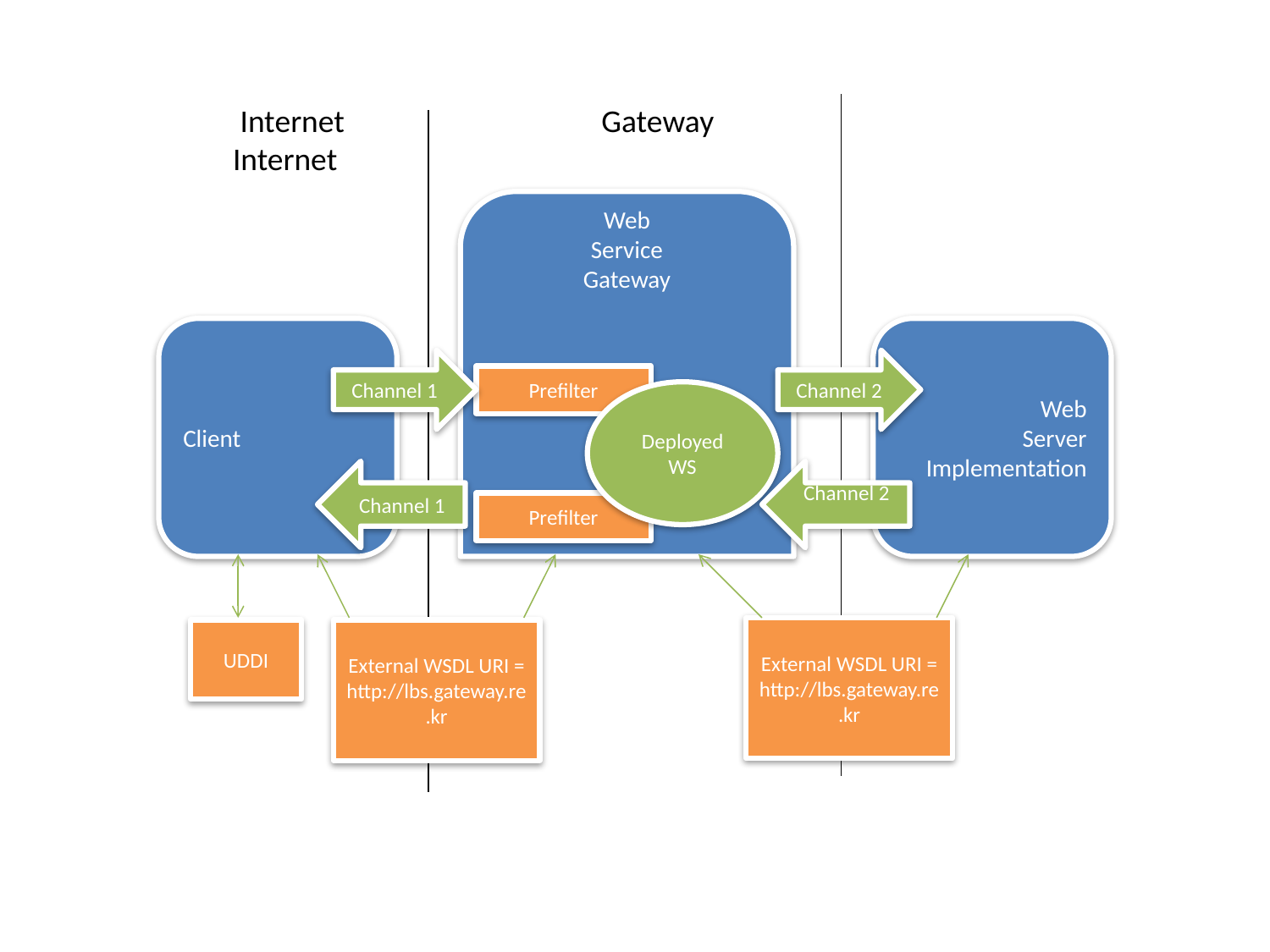

Internet 	       	                Gateway				 Internet
Web
Service
Gateway

Prefilter
Deployed
WS
Prefilter
Client
Web
Server
Implementation
Channel 1
Channel 2
Channel 1
Channel 2

External WSDL URI = http://lbs.gateway.re.kr
UDDI
External WSDL URI = http://lbs.gateway.re.kr